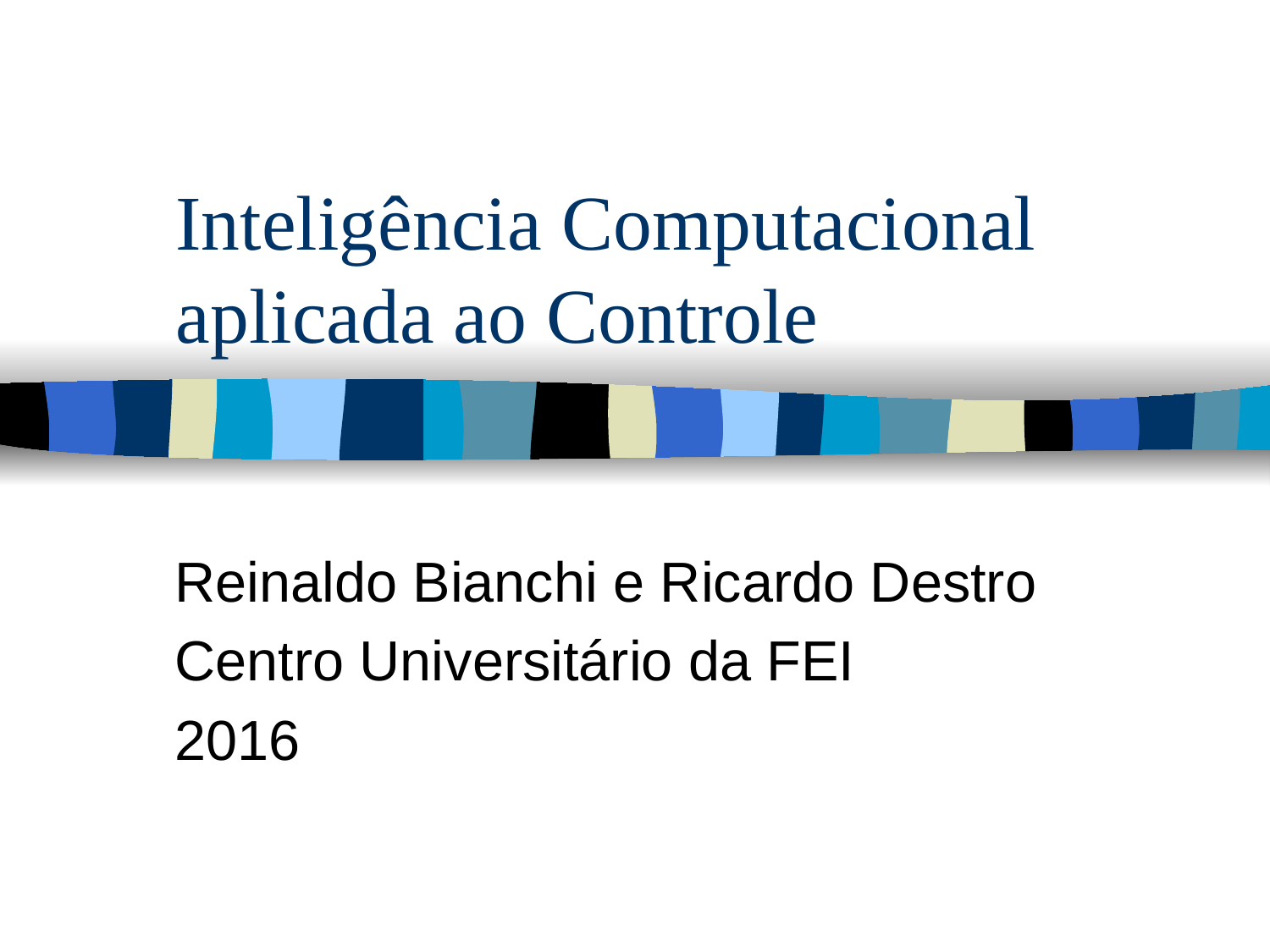

# Inteligência Computacional aplicada ao Controle
Reinaldo Bianchi e Ricardo Destro
Centro Universitário da FEI
2016